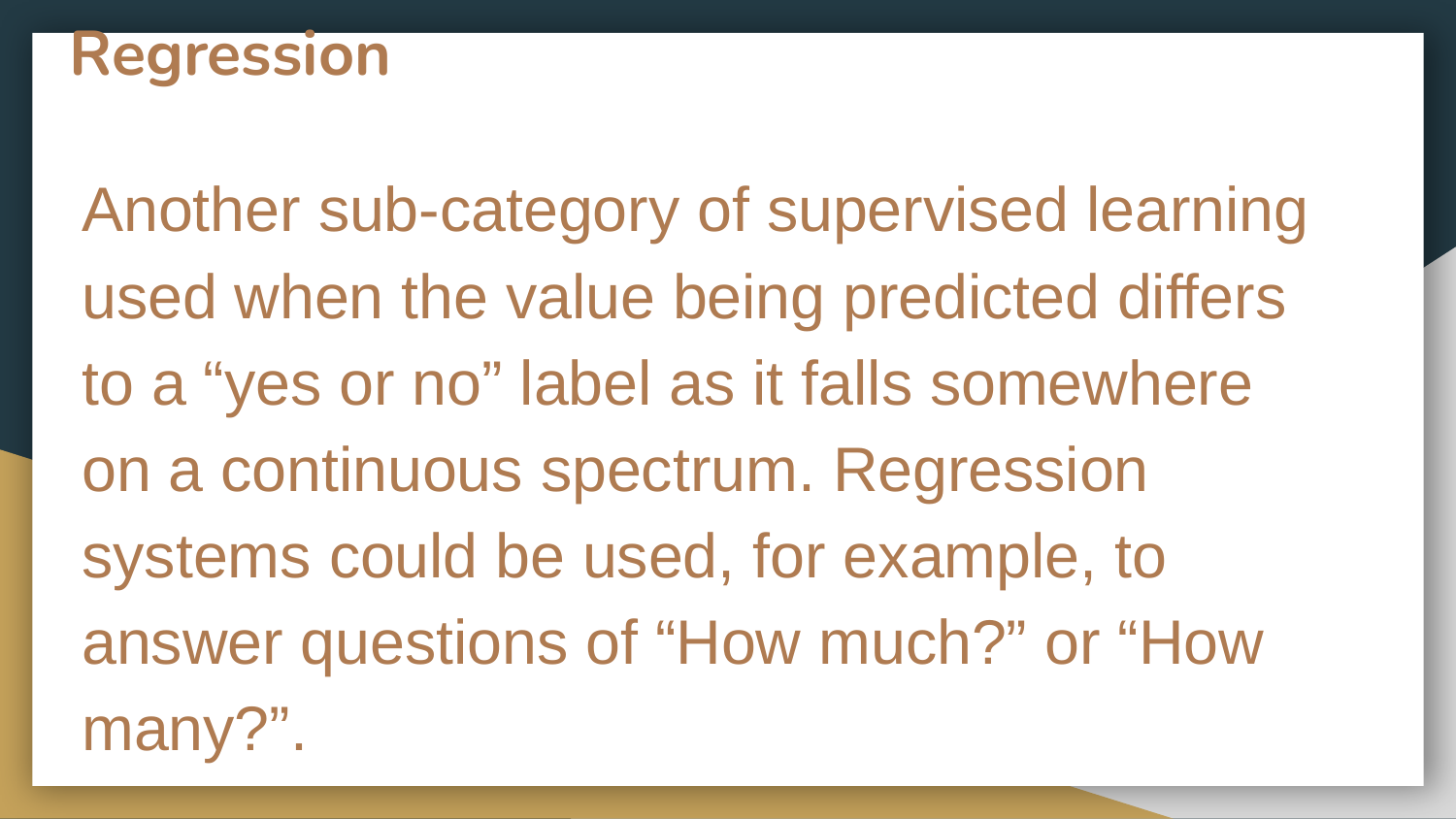

# Regression

Another sub-category of supervised learning used when the value being predicted differs to a “yes or no” label as it falls somewhere on a continuous spectrum. Regression systems could be used, for example, to answer questions of “How much?” or “How many?”.